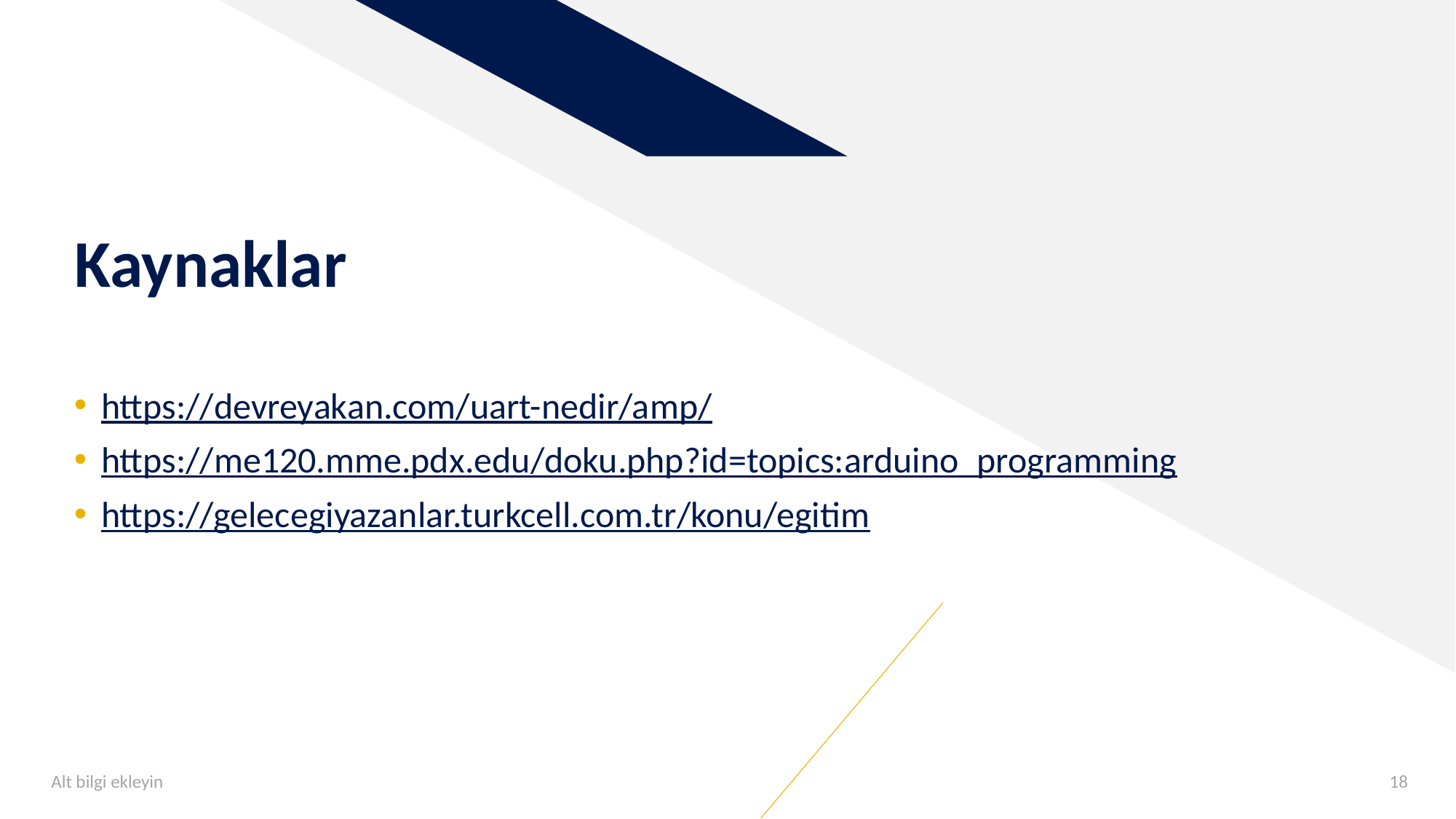

# Kaynaklar

https://devreyakan.com/uart-nedir/amp/
https://me120.mme.pdx.edu/doku.php?id=topics:arduino_programming
https://gelecegiyazanlar.turkcell.com.tr/konu/egitim

Alt bilgi ekleyin
18